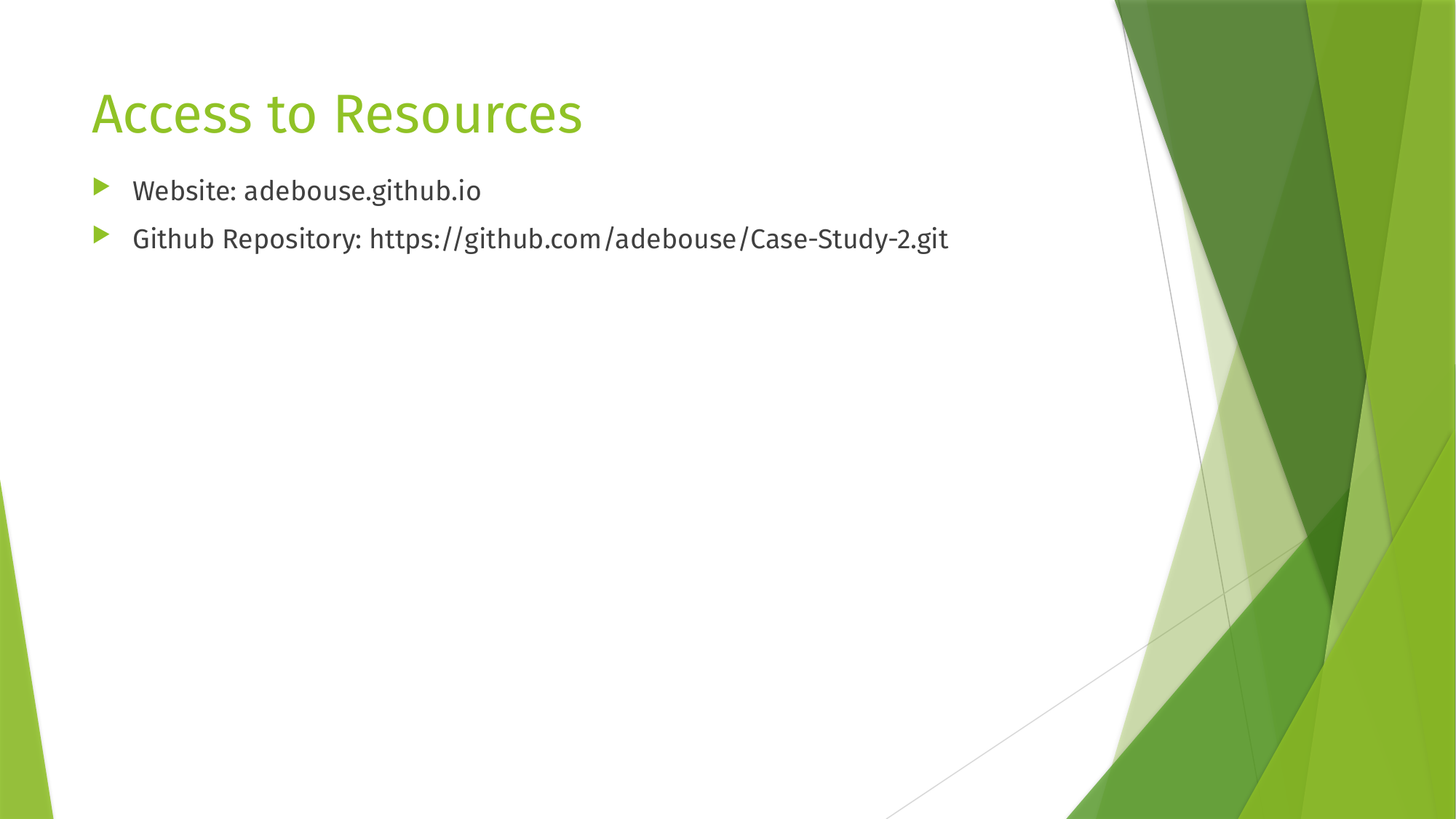

# Access to Resources
Website: adebouse.github.io
Github Repository: https://github.com/adebouse/Case-Study-2.git